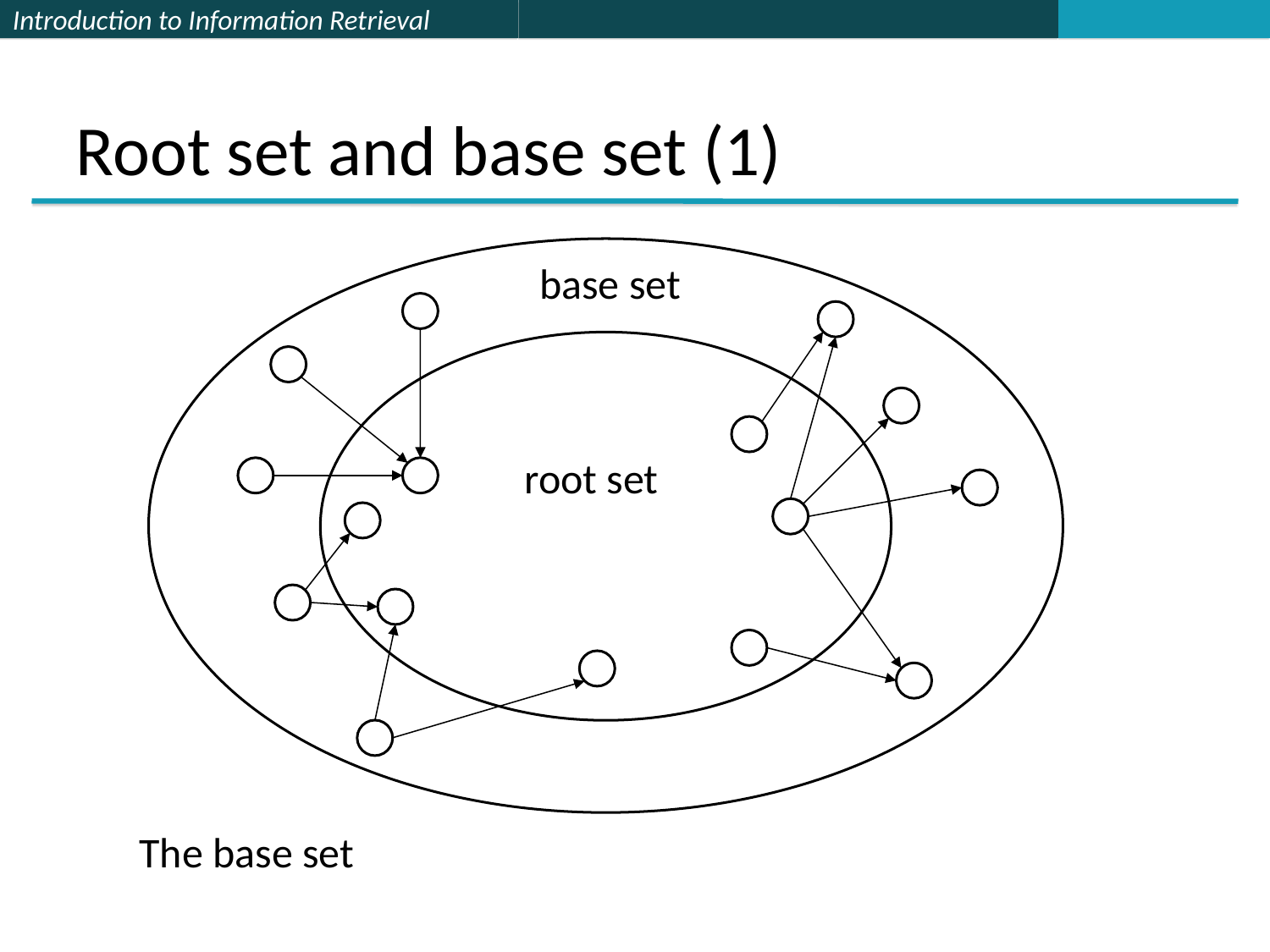

Root set and base set (1)

base set

root set

The base set